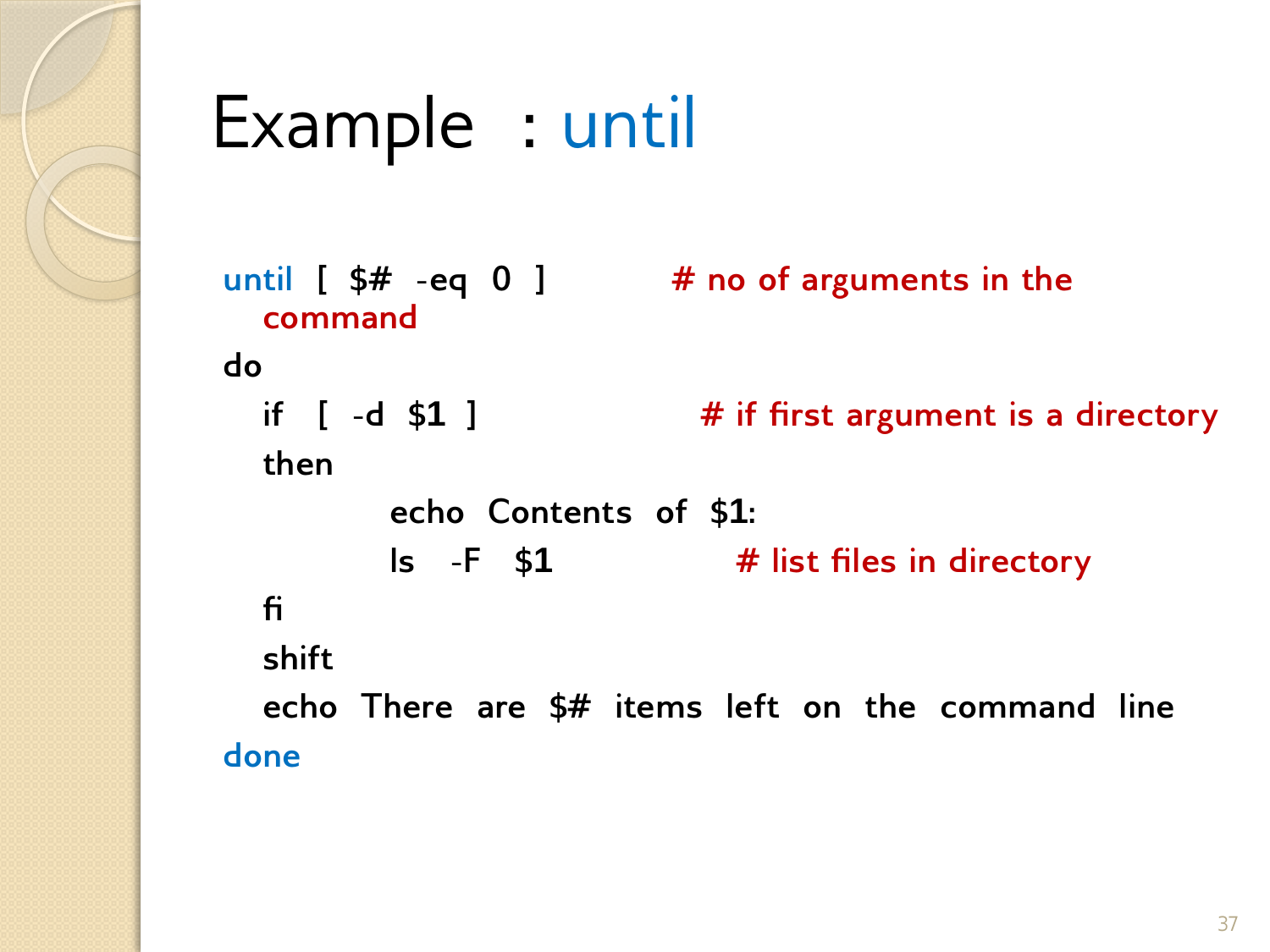

# Example  : until

until  [  $#  -eq  0  ]           # no of arguments in the command
do
	if   [  -d  $1  ]     	     # if first argument is a directory
	then
		echo  Contents  of  $1:
		ls   -F   $1                # list files in directory
	fi
	shift
	echo  There  are  $#  items  left  on  the  command  line
done

37